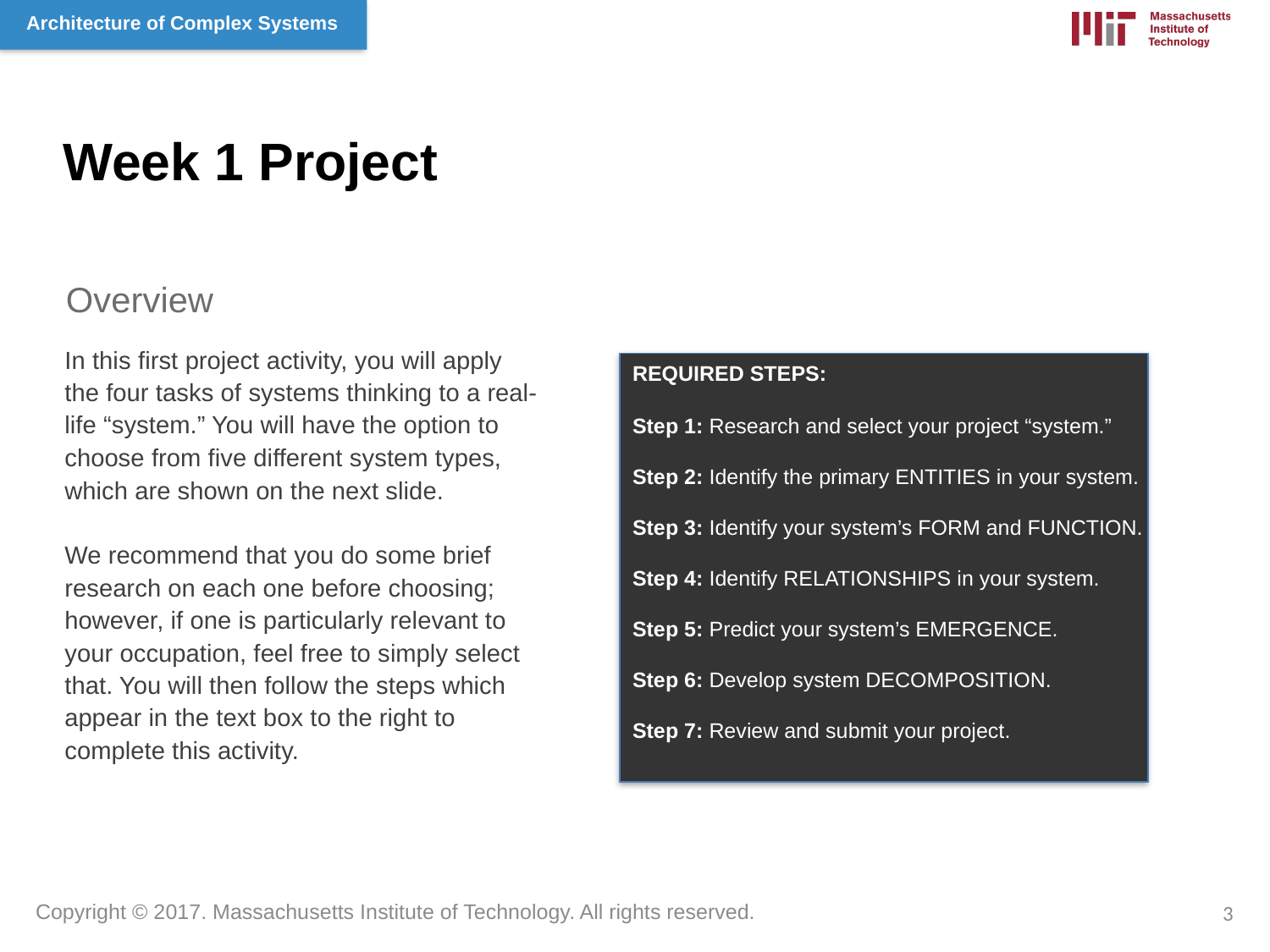

Week 1 Project
Overview
In this first project activity, you will apply the four tasks of systems thinking to a real-life “system.” You will have the option to choose from five different system types, which are shown on the next slide.

We recommend that you do some brief research on each one before choosing; however, if one is particularly relevant to your occupation, feel free to simply select that. You will then follow the steps which appear in the text box to the right to complete this activity.

REQUIRED STEPS:

Step 1: Research and select your project “system.”
Step 2: Identify the primary ENTITIES in your system.
Step 3: Identify your system’s FORM and FUNCTION.
Step 4: Identify RELATIONSHIPS in your system.
Step 5: Predict your system’s EMERGENCE.
Step 6: Develop system DECOMPOSITION.
Step 7: Review and submit your project.
3